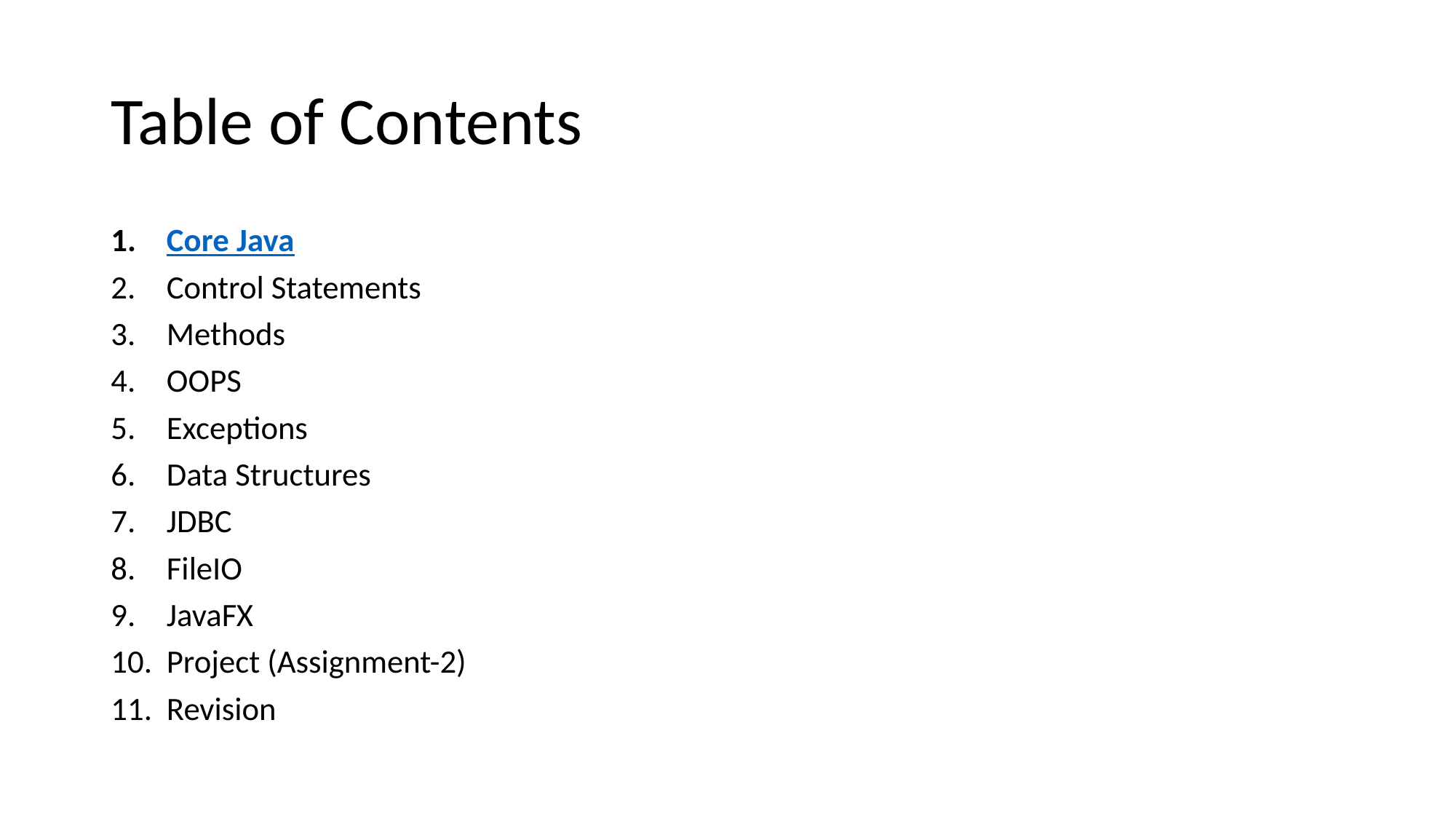

# Table of Contents
Core Java
Control Statements
Methods
OOPS
Exceptions
Data Structures
JDBC
FileIO
JavaFX
Project (Assignment-2)
Revision